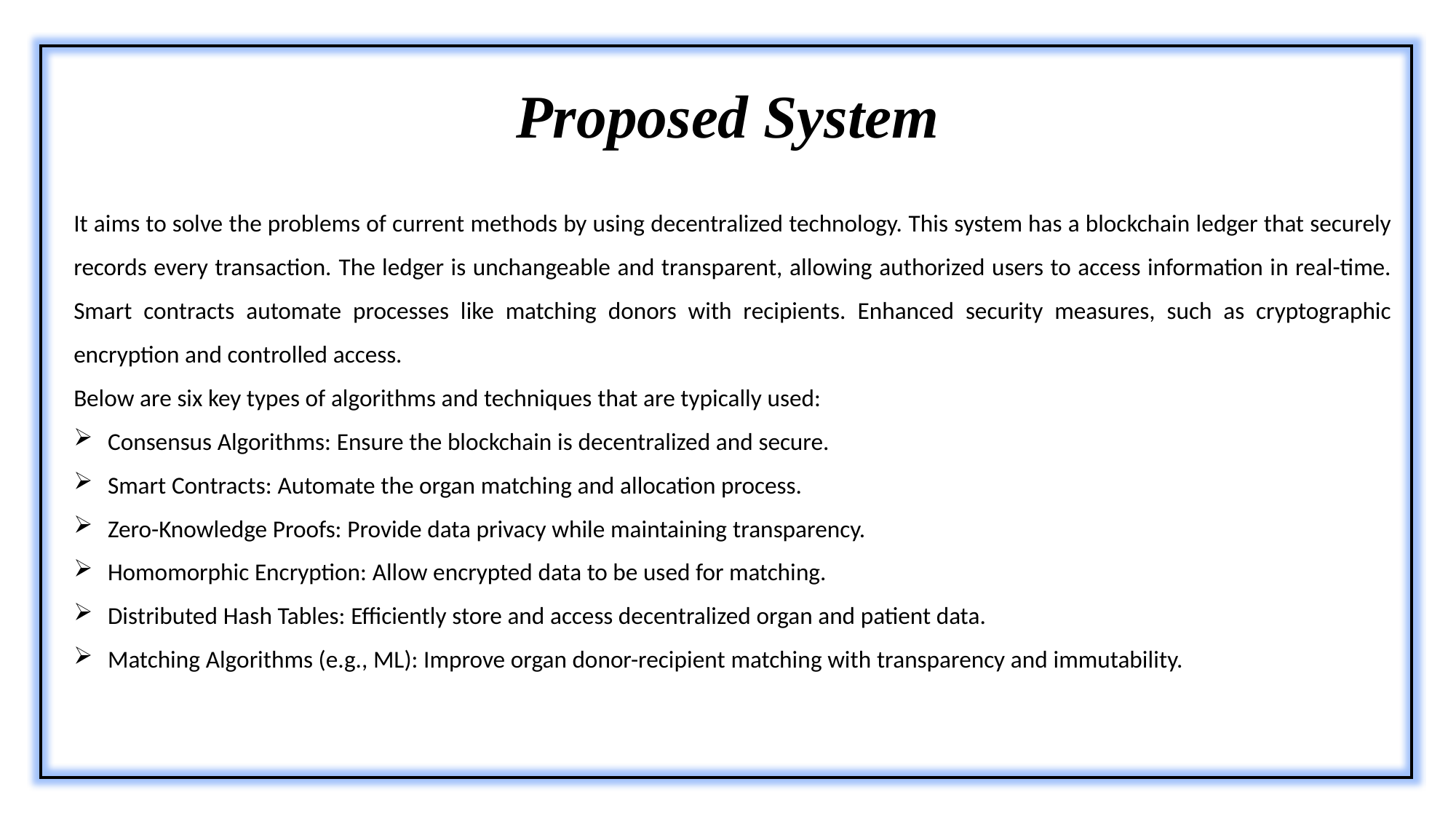

Proposed System
It aims to solve the problems of current methods by using decentralized technology. This system has a blockchain ledger that securely records every transaction. The ledger is unchangeable and transparent, allowing authorized users to access information in real-time. Smart contracts automate processes like matching donors with recipients. Enhanced security measures, such as cryptographic encryption and controlled access.
Below are six key types of algorithms and techniques that are typically used:
Consensus Algorithms: Ensure the blockchain is decentralized and secure.
Smart Contracts: Automate the organ matching and allocation process.
Zero-Knowledge Proofs: Provide data privacy while maintaining transparency.
Homomorphic Encryption: Allow encrypted data to be used for matching.
Distributed Hash Tables: Efficiently store and access decentralized organ and patient data.
Matching Algorithms (e.g., ML): Improve organ donor-recipient matching with transparency and immutability.